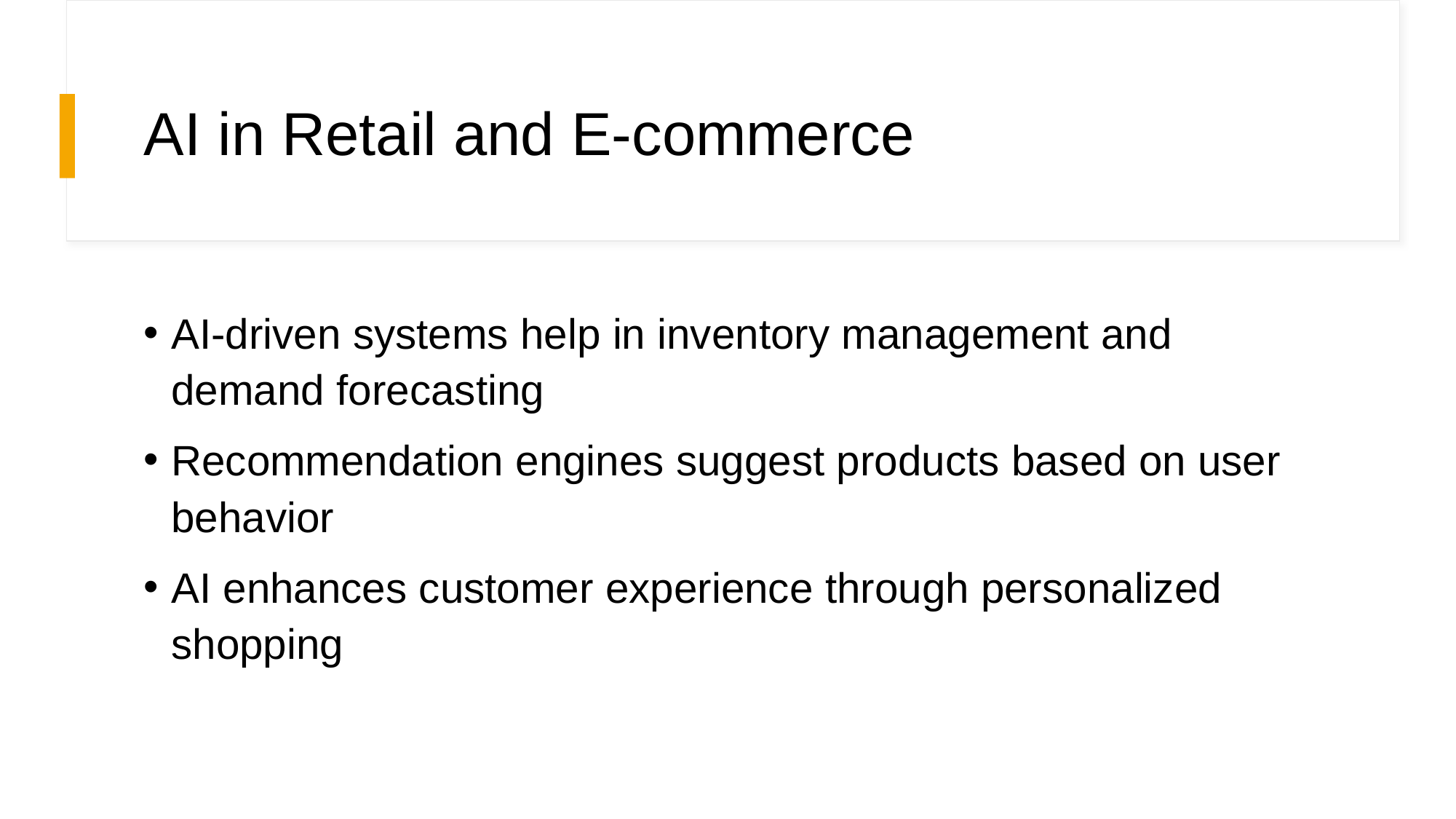

# AI in Retail and E-commerce
AI-driven systems help in inventory management and demand forecasting
Recommendation engines suggest products based on user behavior
AI enhances customer experience through personalized shopping